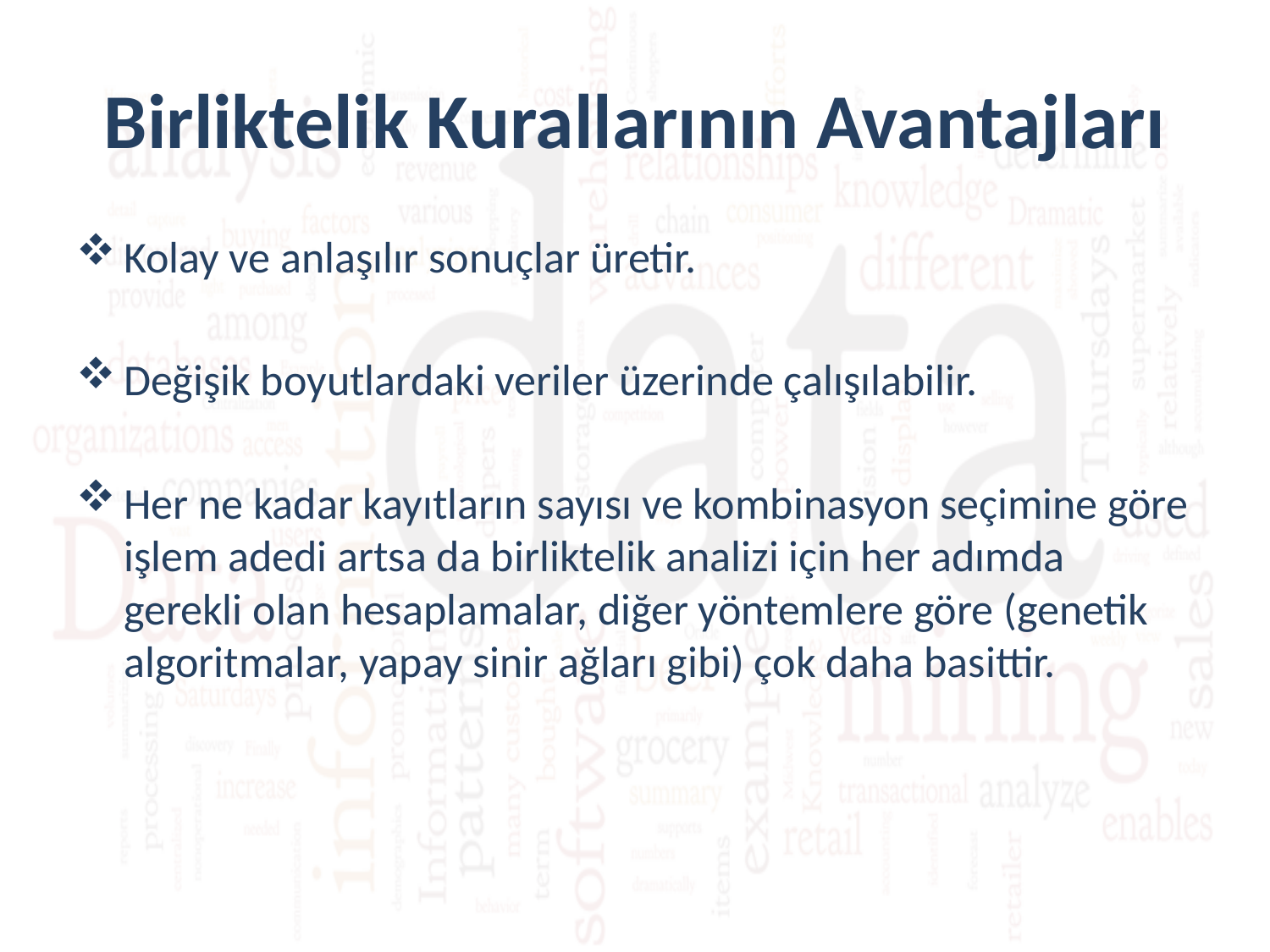

# Birliktelik Kurallarının Avantajları
Kolay ve anlaşılır sonuçlar üretir.

Değişik boyutlardaki veriler üzerinde çalışılabilir.

Her ne kadar kayıtların sayısı ve kombinasyon seçimine göre işlem adedi artsa da birliktelik analizi için her adımda gerekli olan hesaplamalar, diğer yöntemlere göre (genetik algoritmalar, yapay sinir ağları gibi) çok daha basittir.